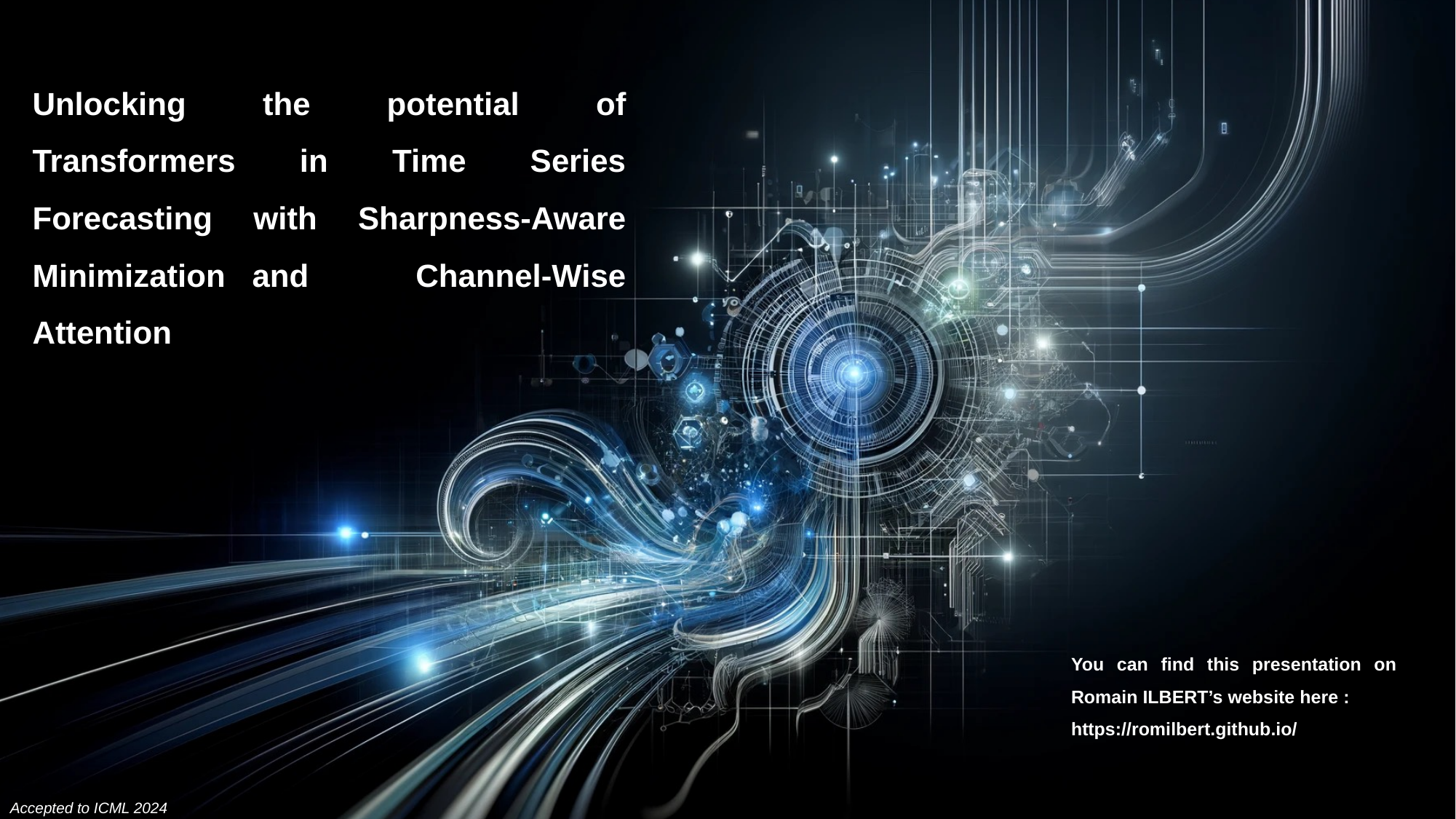

# Unlocking the potential of Transformers in Time Series Forecasting with Sharpness-Aware Minimization and    Channel-Wise Attention
You can find this presentation on Romain ILBERT’s website here :
https://romilbert.github.io/
Accepted to ICML 2024